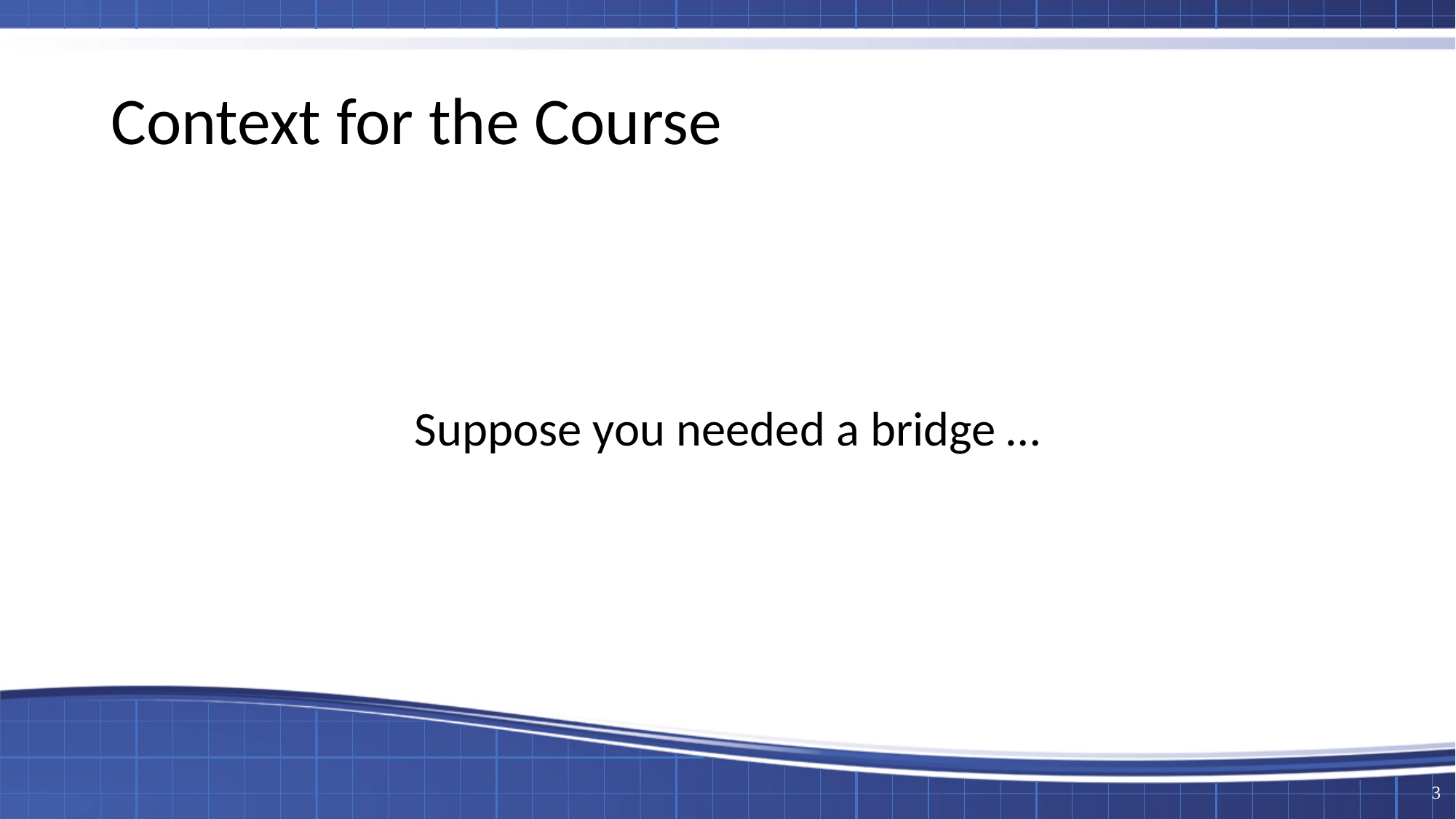

# Context for the Course
Suppose you needed a bridge …
3